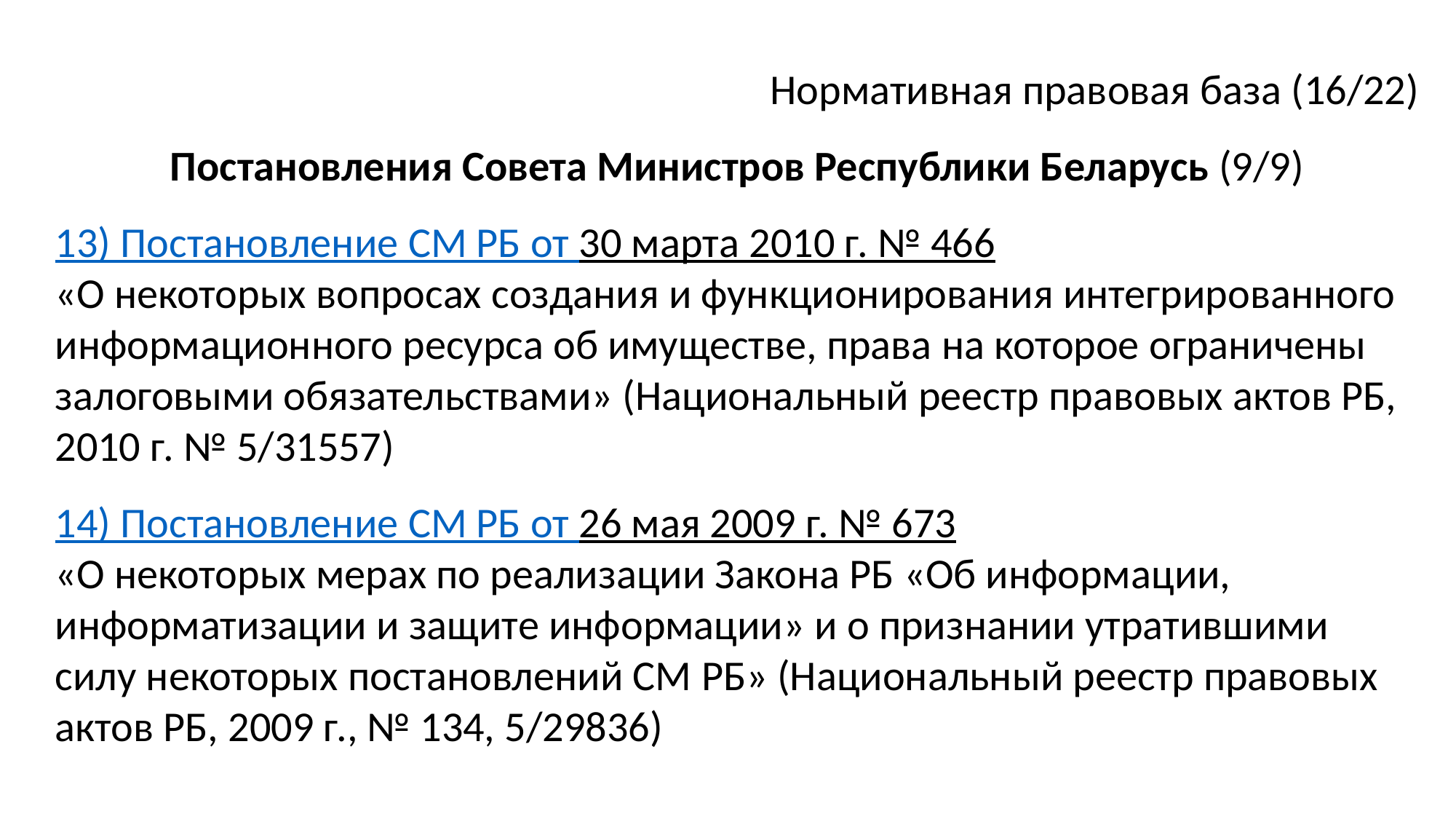

Нормативная правовая база (16/22)

Постановления Совета Министров Республики Беларусь (9/9)

13) Постановление СМ РБ от 30 марта 2010 г. № 466
«О некоторых вопросах создания и функционирования интегрированного информационного ресурса об имуществе, права на которое ограничены залоговыми обязательствами» (Национальный реестр правовых актов РБ, 2010 г. № 5/31557)

14) Постановление СМ РБ от 26 мая 2009 г. № 673
«О некоторых мерах по реализации Закона РБ «Об информации, информатизации и защите информации» и о признании утратившими силу некоторых постановлений СМ РБ» (Национальный реестр правовых актов РБ, 2009 г., № 134, 5/29836)